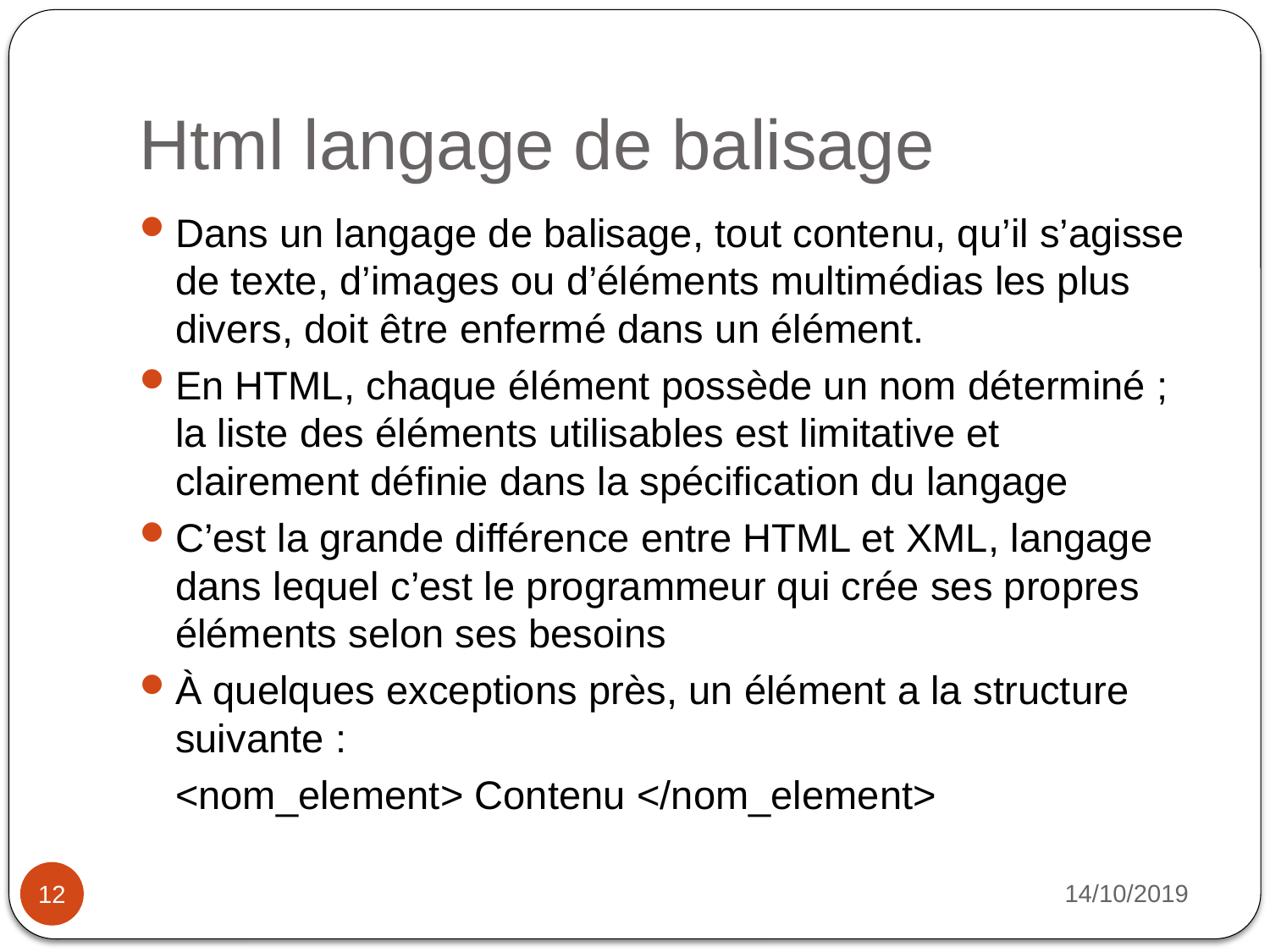

# Html langage de balisage
Dans un langage de balisage, tout contenu, qu’il s’agisse de texte, d’images ou d’éléments multimédias les plus divers, doit être enfermé dans un élément.
En HTML, chaque élément possède un nom déterminé ; la liste des éléments utilisables est limitative et clairement définie dans la spécification du langage
C’est la grande différence entre HTML et XML, langage dans lequel c’est le programmeur qui crée ses propres éléments selon ses besoins
À quelques exceptions près, un élément a la structure suivante :
	<nom_element> Contenu </nom_element>
14/10/2019
12